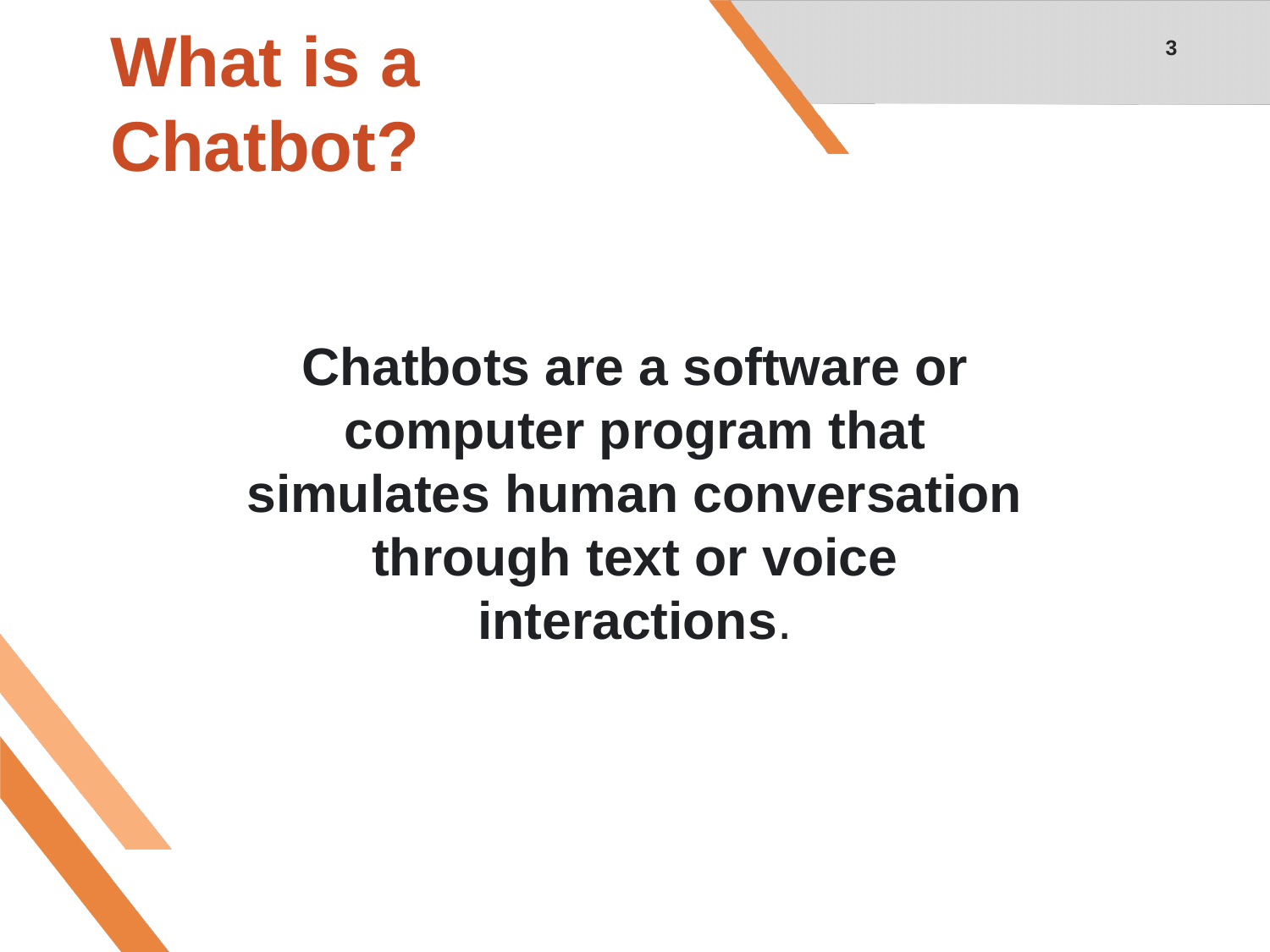

3
# What is a Chatbot?
Chatbots are a software or computer program that simulates human conversation through text or voice interactions.